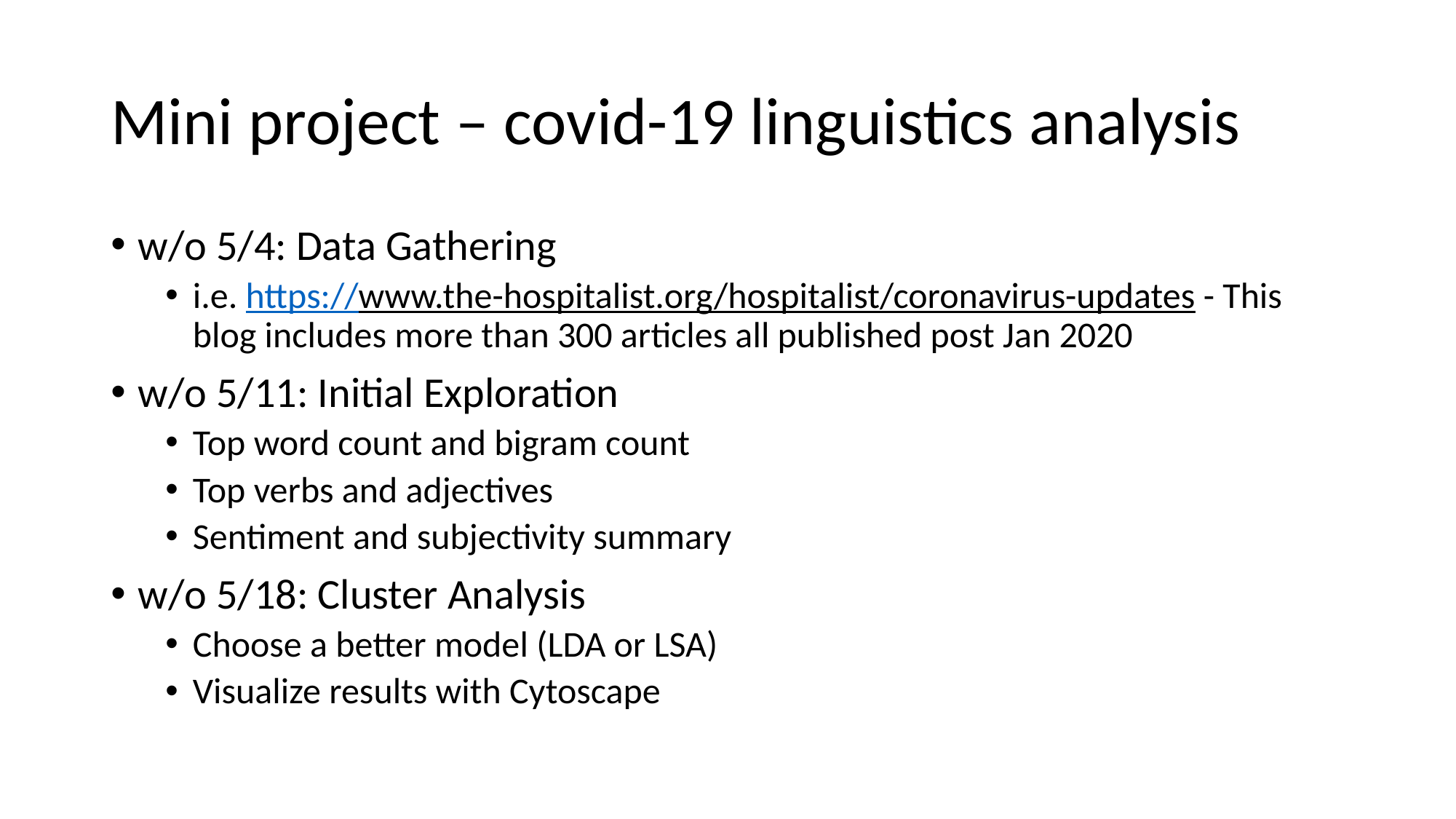

# Mini project – covid-19 linguistics analysis
w/o 5/4: Data Gathering
i.e. https://www.the-hospitalist.org/hospitalist/coronavirus-updates - This blog includes more than 300 articles all published post Jan 2020
w/o 5/11: Initial Exploration
Top word count and bigram count
Top verbs and adjectives
Sentiment and subjectivity summary
w/o 5/18: Cluster Analysis
Choose a better model (LDA or LSA)
Visualize results with Cytoscape